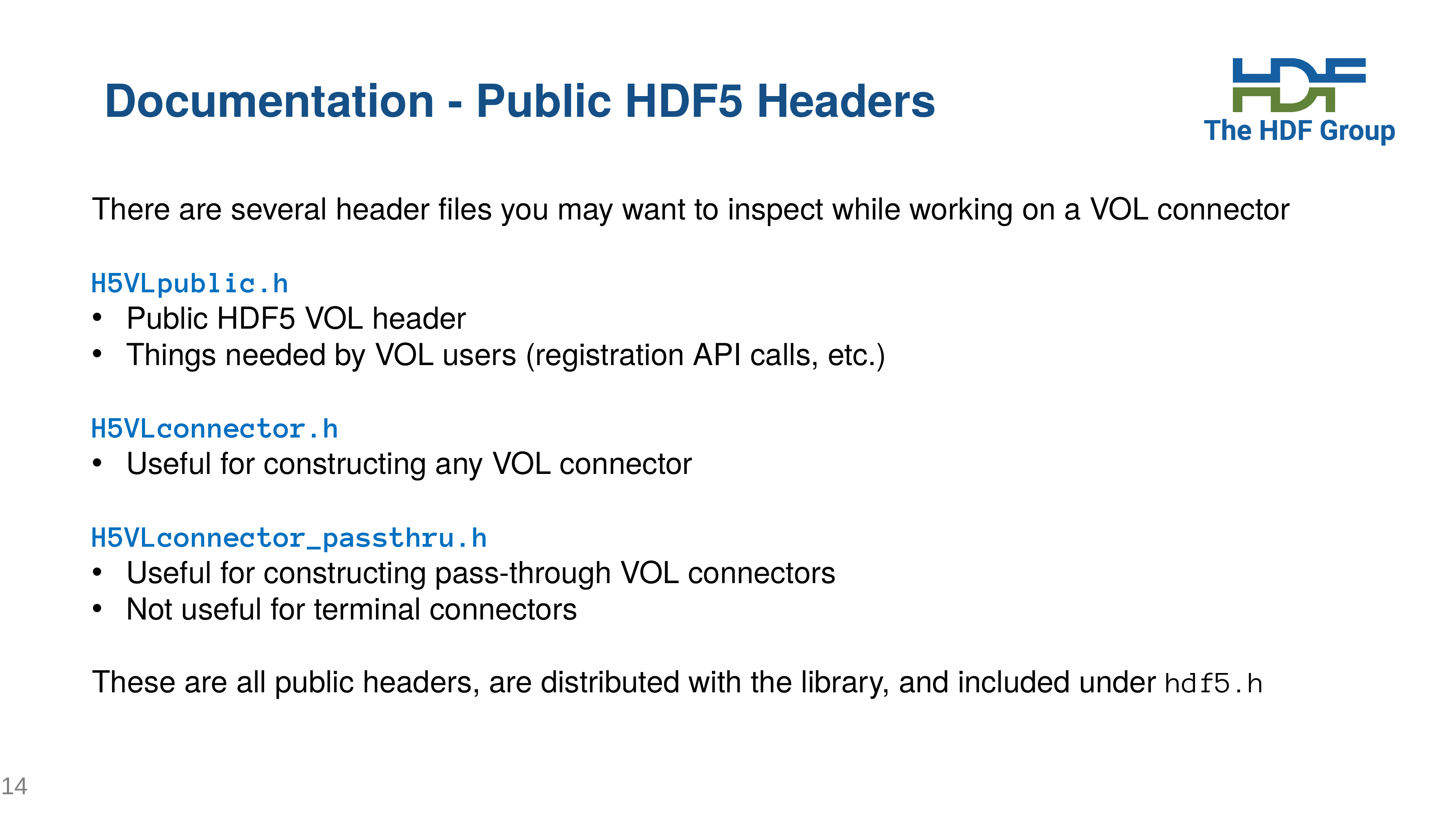

# Documentation - Public HDF5 Headers
There are several header files you may want to inspect while working on a VOL connector

H5VLpublic.h
Public HDF5 VOL header
Things needed by VOL users (registration API calls, etc.)

H5VLconnector.h
Useful for constructing any VOL connector

H5VLconnector_passthru.h
Useful for constructing pass-through VOL connectors
Not useful for terminal connectors

These are all public headers, are distributed with the library, and included under hdf5.h